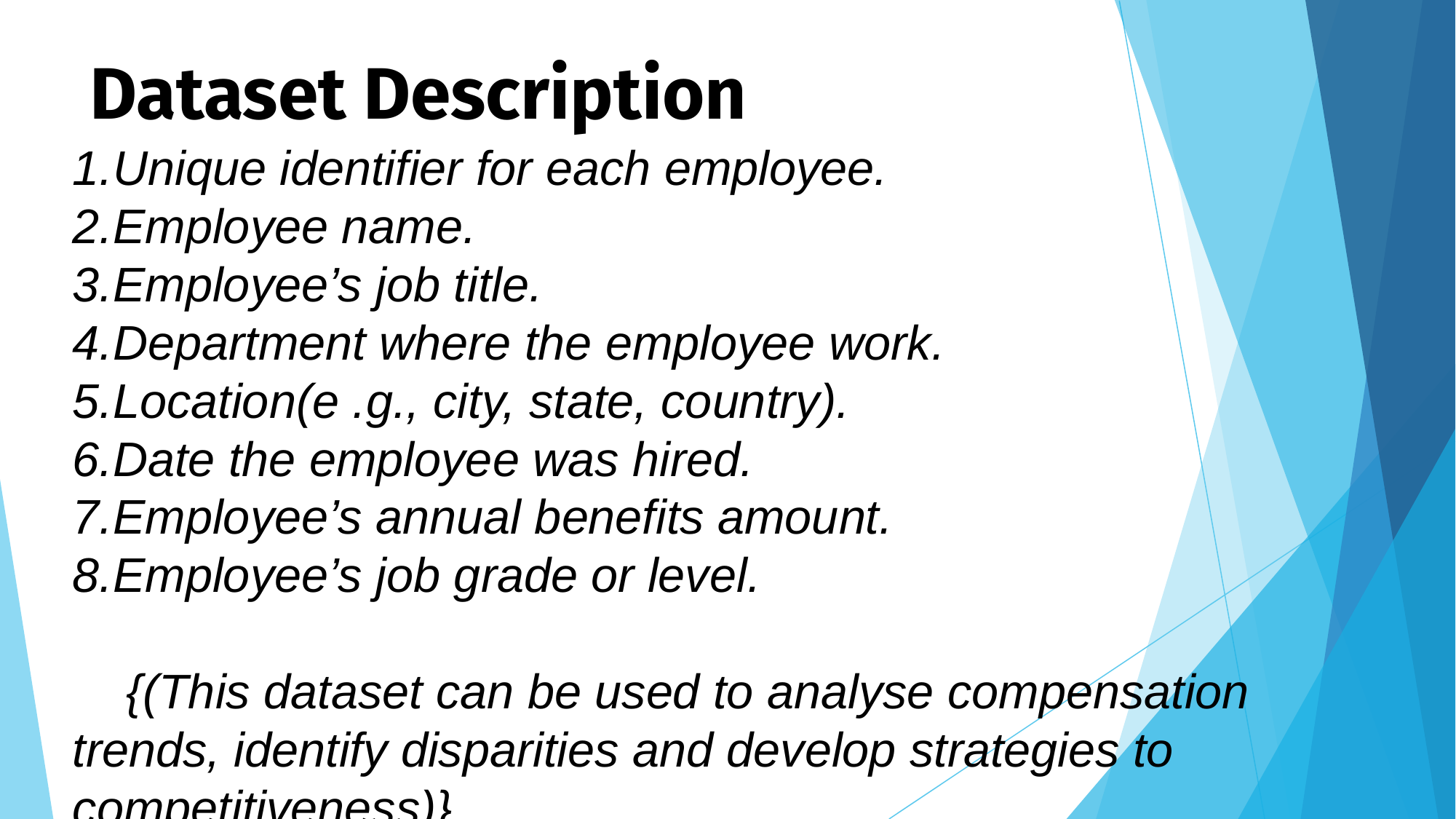

# Dataset Description
1.Unique identifier for each employee.
2.Employee name.
3.Employee’s job title.
4.Department where the employee work.
5.Location(e .g., city, state, country).
6.Date the employee was hired.
7.Employee’s annual benefits amount.
8.Employee’s job grade or level.

    {(This dataset can be used to analyse compensation trends, identify disparities and develop strategies to competitiveness)}